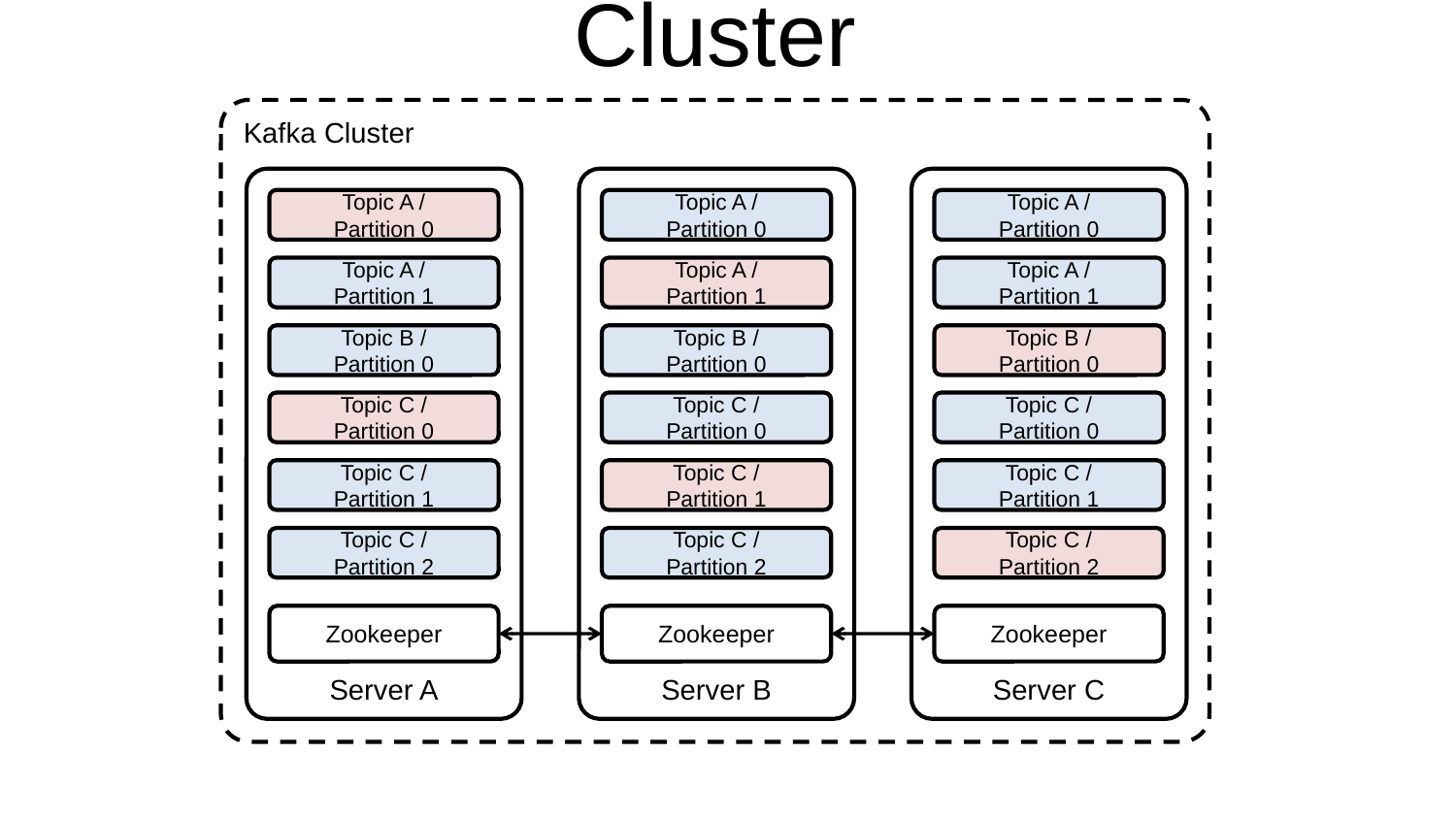

# Cluster
Kafka Cluster
Server A
Server B
Server C
Topic A /
Partition 0
Topic A /
Partition 0
Topic A /
Partition 0
Topic A /
Partition 1
Topic A /
Partition 1
Topic A /
Partition 1
Topic B /
Partition 0
Topic B /
Partition 0
Topic B /
Partition 0
Topic C /
Partition 0
Topic C /
Partition 0
Topic C /
Partition 0
Topic C /
Partition 1
Topic C /
Partition 1
Topic C /
Partition 1
Topic C /
Partition 2
Topic C /
Partition 2
Topic C /
Partition 2
Zookeeper
Zookeeper
Zookeeper